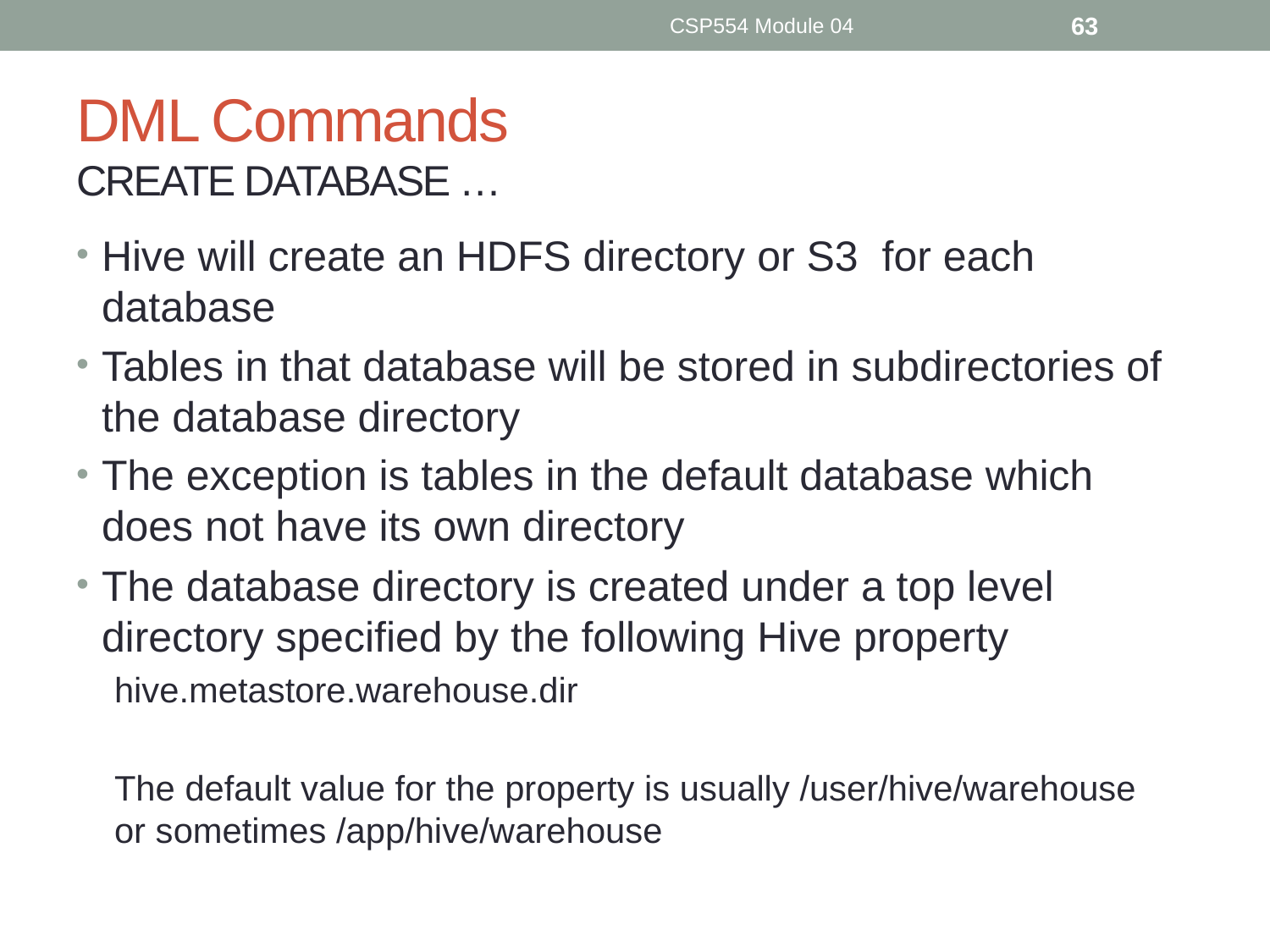

CSP554 Module 04
63
# DML Commands CREATE DATABASE …
Hive will create an HDFS directory or S3  for each database
Tables in that database will be stored in subdirectories of the database directory
The exception is tables in the default database which does not have its own directory
The database directory is created under a top level directory specified by the following Hive property
hive.metastore.warehouse.dir

The default value for the property is usually /user/hive/warehouse   or sometimes /app/hive/warehouse